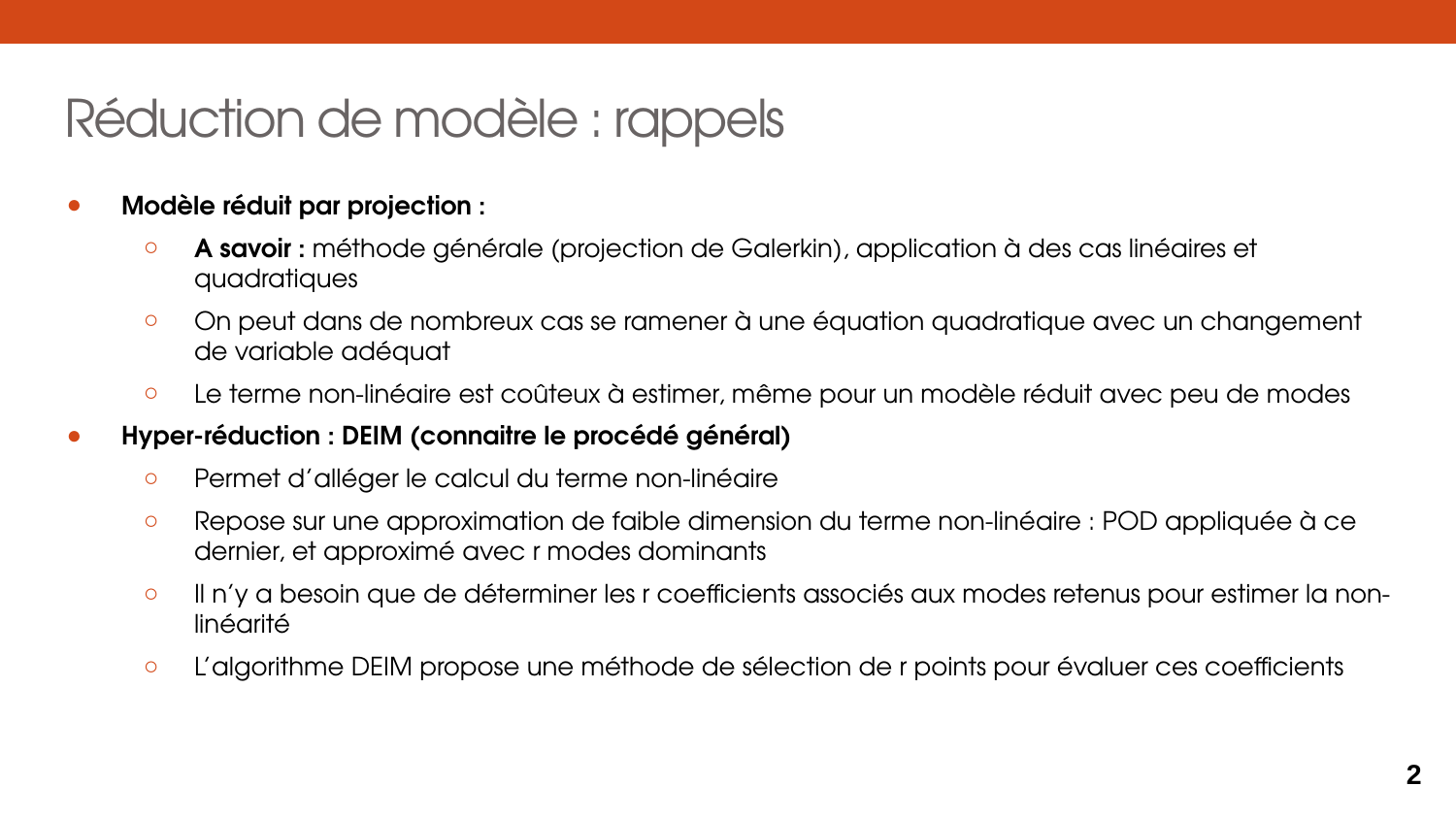

# Réduction de modèle : rappels
Modèle réduit par projection :
A savoir : méthode générale (projection de Galerkin), application à des cas linéaires et quadratiques
On peut dans de nombreux cas se ramener à une équation quadratique avec un changement de variable adéquat
Le terme non-linéaire est coûteux à estimer, même pour un modèle réduit avec peu de modes
Hyper-réduction : DEIM (connaitre le procédé général)
Permet d’alléger le calcul du terme non-linéaire
Repose sur une approximation de faible dimension du terme non-linéaire : POD appliquée à ce dernier, et approximé avec r modes dominants
Il n’y a besoin que de déterminer les r coefficients associés aux modes retenus pour estimer la non-linéarité
L’algorithme DEIM propose une méthode de sélection de r points pour évaluer ces coefficients
2